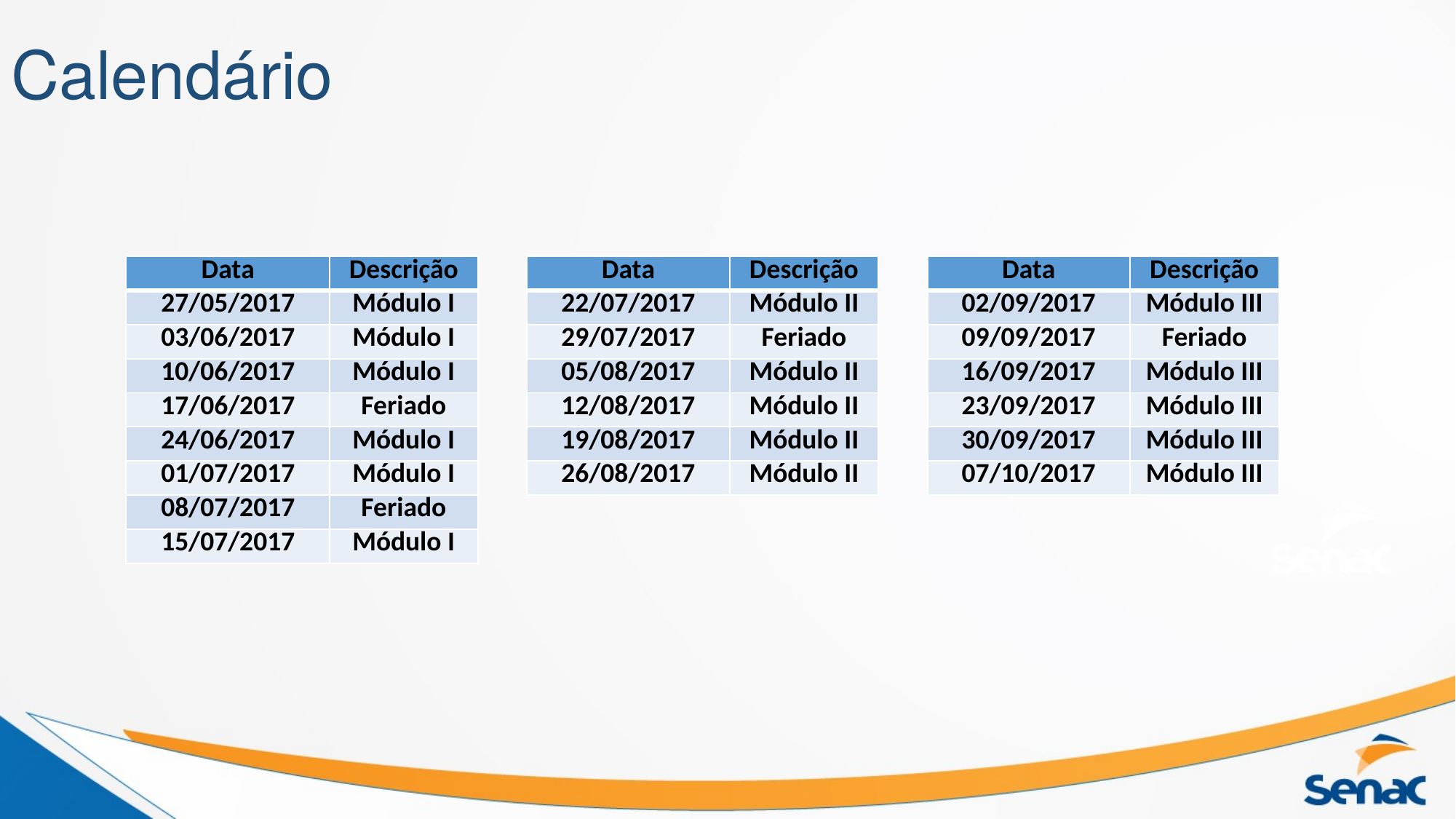

# Calendário
| Data | Descrição |
| --- | --- |
| 27/05/2017 | Módulo I |
| 03/06/2017 | Módulo I |
| 10/06/2017 | Módulo I |
| 17/06/2017 | Feriado |
| 24/06/2017 | Módulo I |
| 01/07/2017 | Módulo I |
| 08/07/2017 | Feriado |
| 15/07/2017 | Módulo I |
| Data | Descrição |
| --- | --- |
| 22/07/2017 | Módulo II |
| 29/07/2017 | Feriado |
| 05/08/2017 | Módulo II |
| 12/08/2017 | Módulo II |
| 19/08/2017 | Módulo II |
| 26/08/2017 | Módulo II |
| Data | Descrição |
| --- | --- |
| 02/09/2017 | Módulo III |
| 09/09/2017 | Feriado |
| 16/09/2017 | Módulo III |
| 23/09/2017 | Módulo III |
| 30/09/2017 | Módulo III |
| 07/10/2017 | Módulo III |